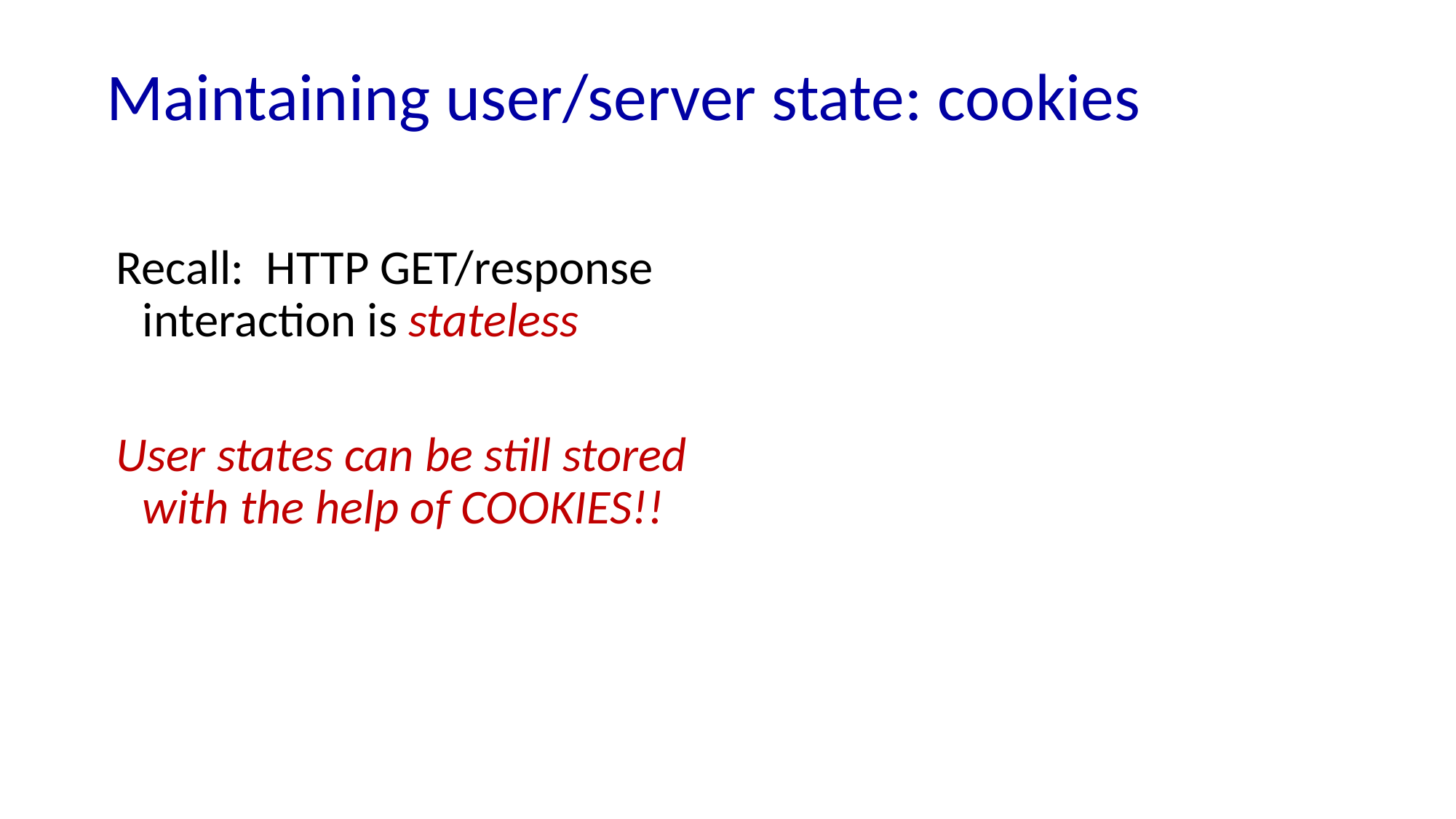

# Maintaining user/server state: cookies

Recall:  HTTP GET/response interaction is stateless

User states can be still stored with the help of COOKIES!!